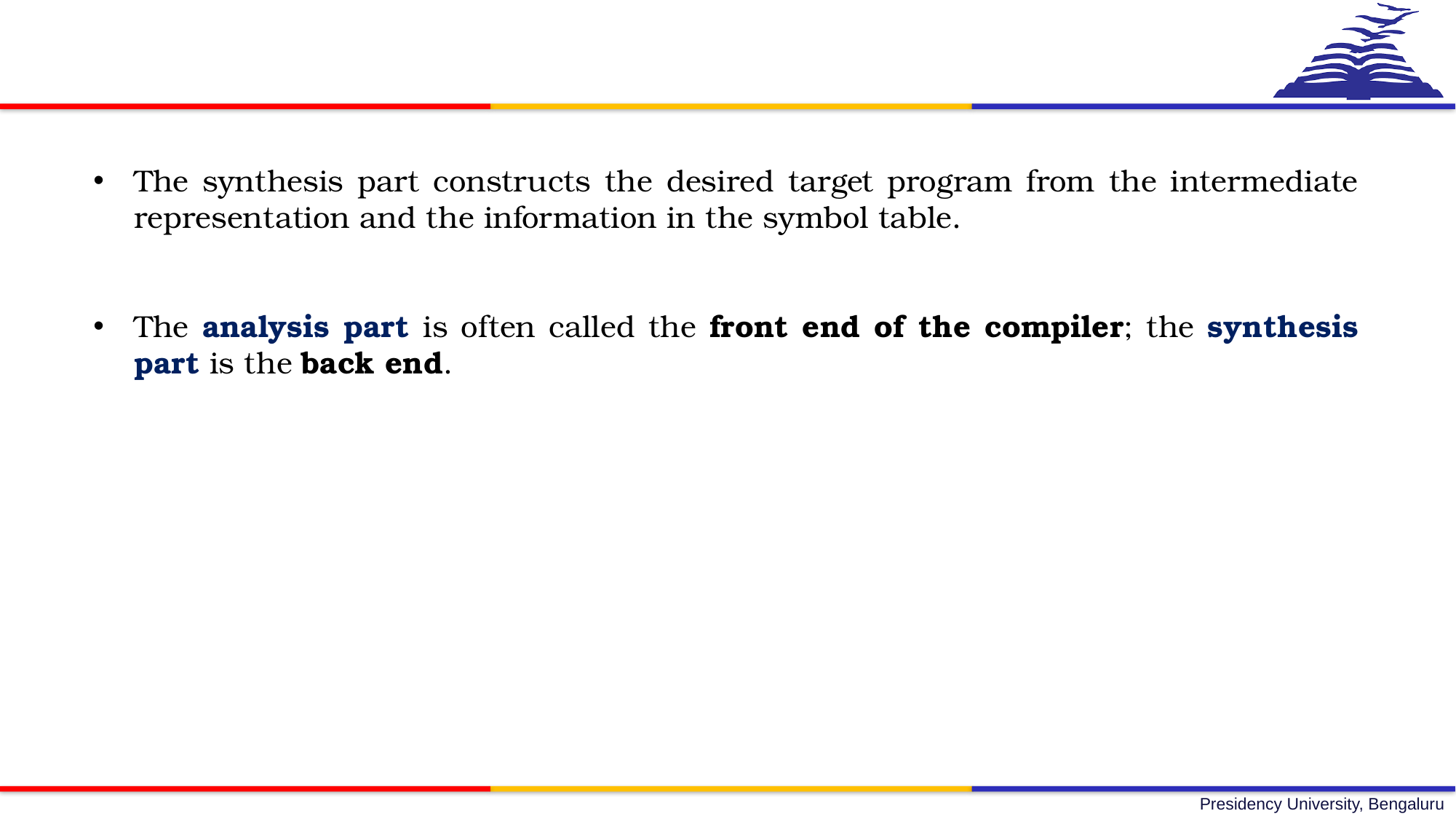

The synthesis part constructs the desired target program from the intermediate representation and the information in the symbol table.

The analysis part is often called the front end of the compiler; the synthesis part is the back end.